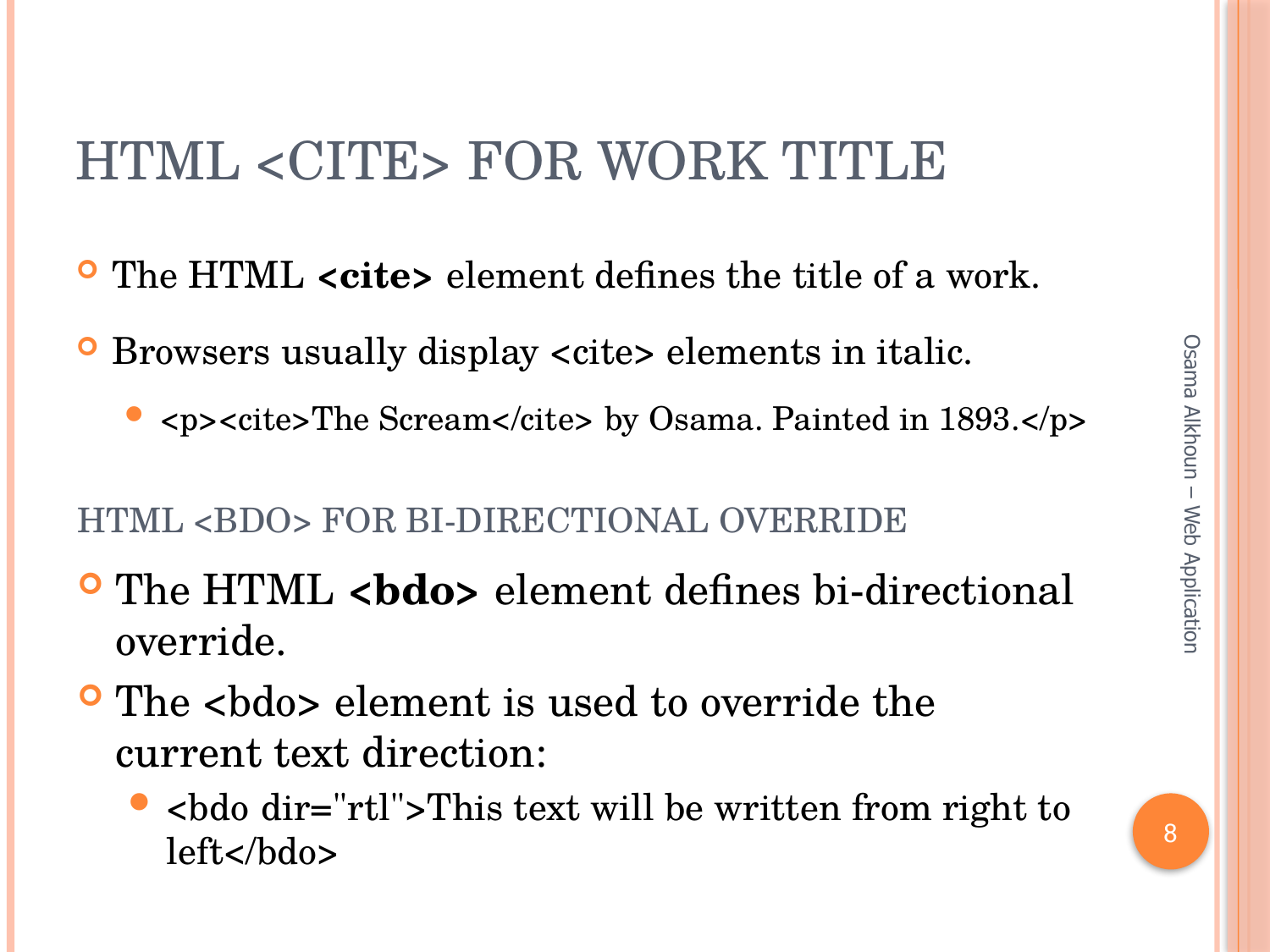

# HTML <cite> for Work Title
The HTML <cite> element defines the title of a work.
Browsers usually display <cite> elements in italic.
<p><cite>The Scream</cite> by Osama. Painted in 1893.</p>
HTML <bdo> for Bi-Directional Override
Osama Alkhoun – Web Application
The HTML <bdo> element defines bi-directional override.
The <bdo> element is used to override the current text direction:
<bdo dir="rtl">This text will be written from right to left</bdo>
8